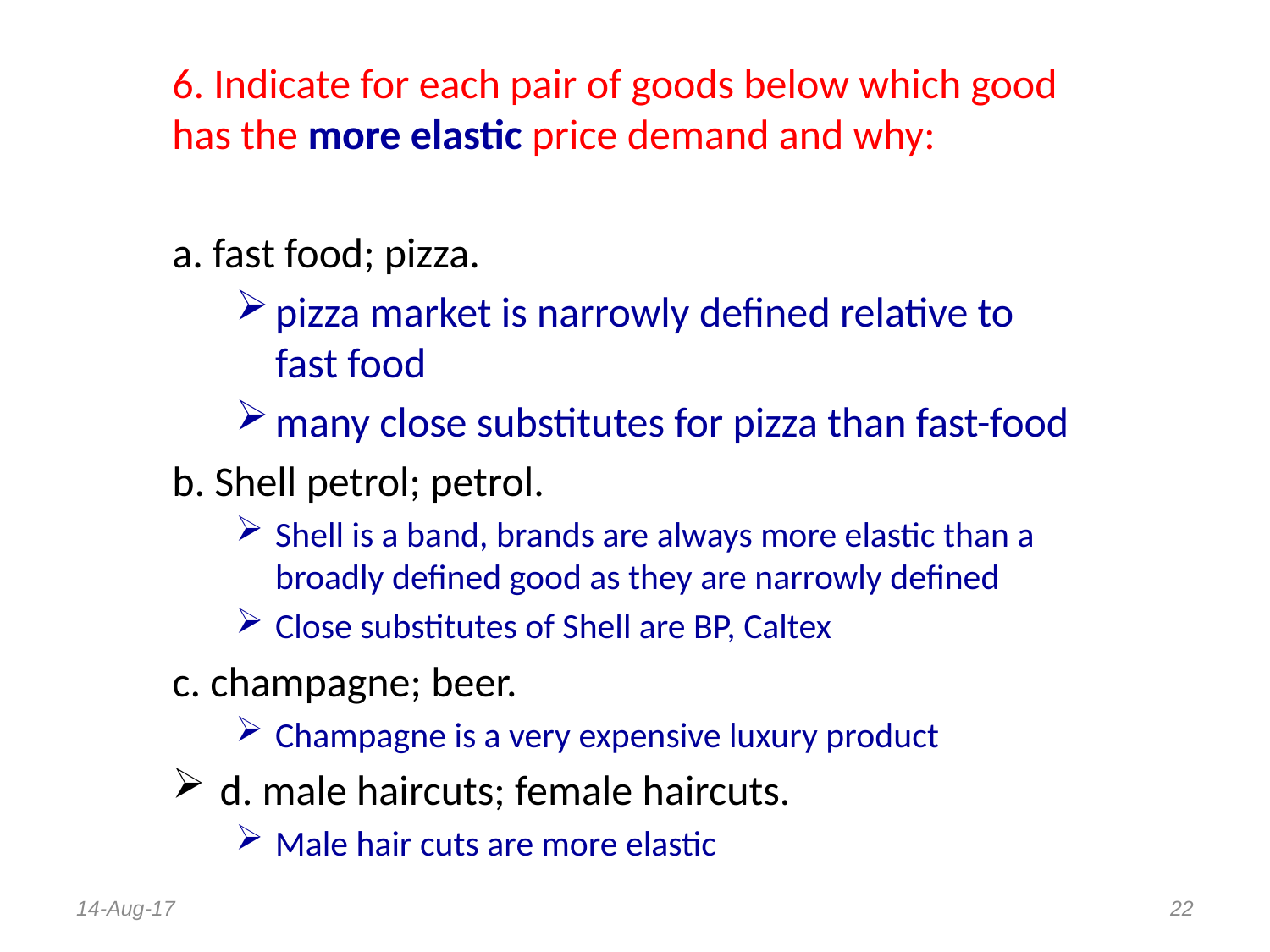

6. Indicate for each pair of goods below which good has the more elastic price demand and why:

a. fast food; pizza.
pizza market is narrowly defined relative to fast food
many close substitutes for pizza than fast-food
b. Shell petrol; petrol.
Shell is a band, brands are always more elastic than a broadly defined good as they are narrowly defined
Close substitutes of Shell are BP, Caltex
c. champagne; beer.
Champagne is a very expensive luxury product
d. male haircuts; female haircuts.
Male hair cuts are more elastic
14-Aug-17
22